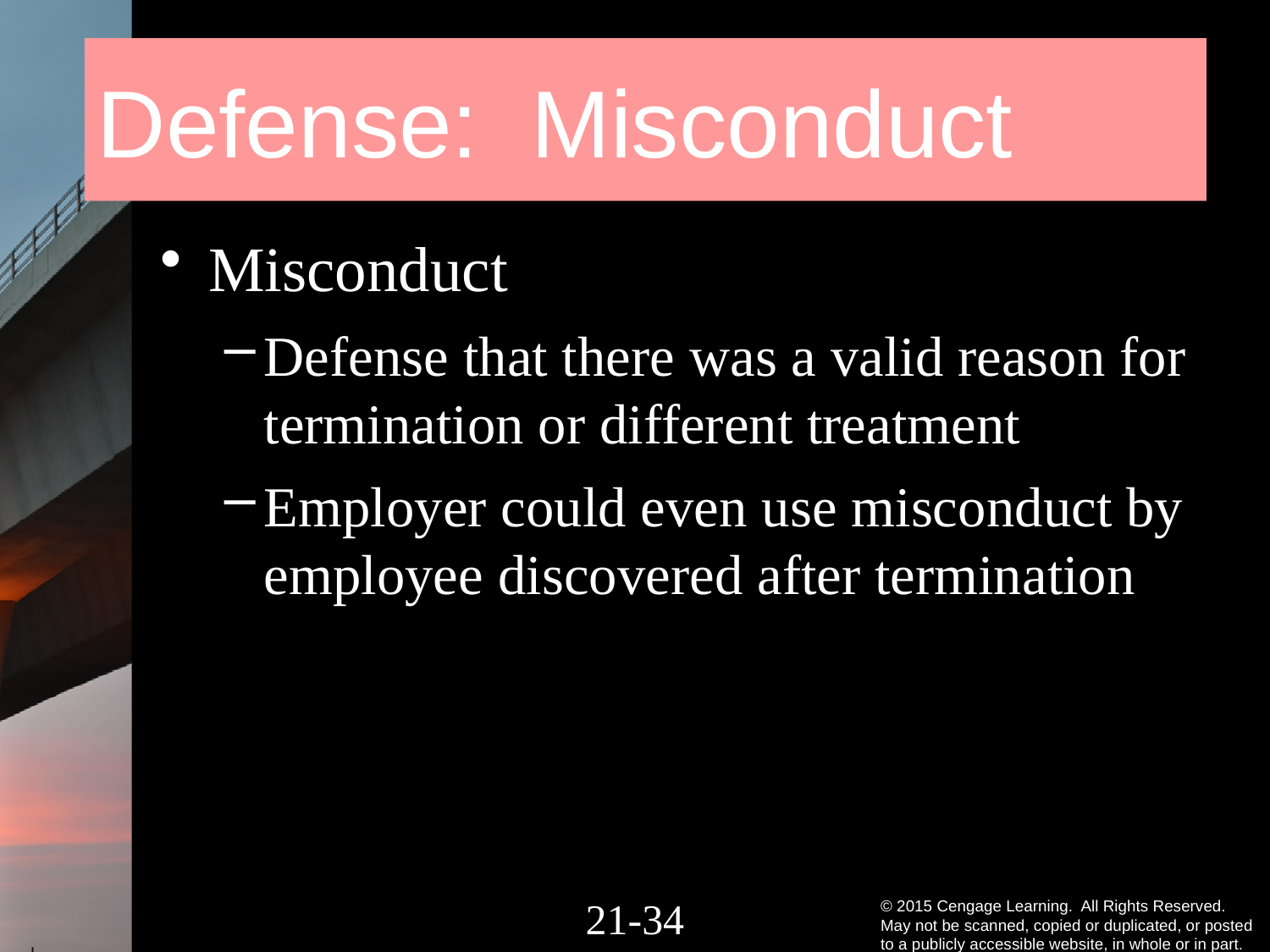

# Defense:  Misconduct
Misconduct
Defense that there was a valid reason for termination or different treatment
Employer could even use misconduct by employee discovered after termination
21-34